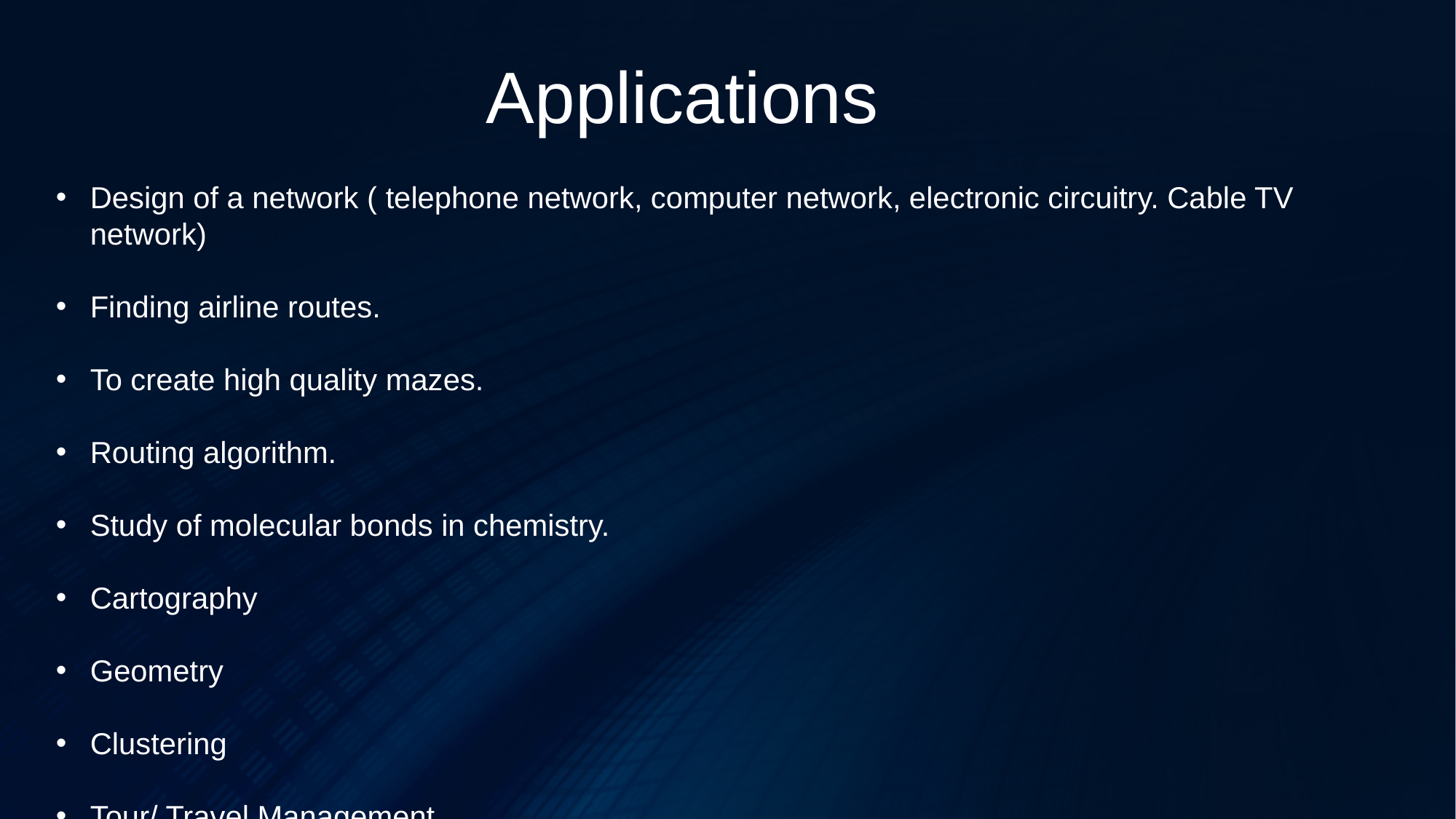

Applications
Design of a network ( telephone network, computer network, electronic circuitry. Cable TV network)

Finding airline routes.

To create high quality mazes.

Routing algorithm.

Study of molecular bonds in chemistry.

Cartography

Geometry

Clustering

Tour/ Travel Management